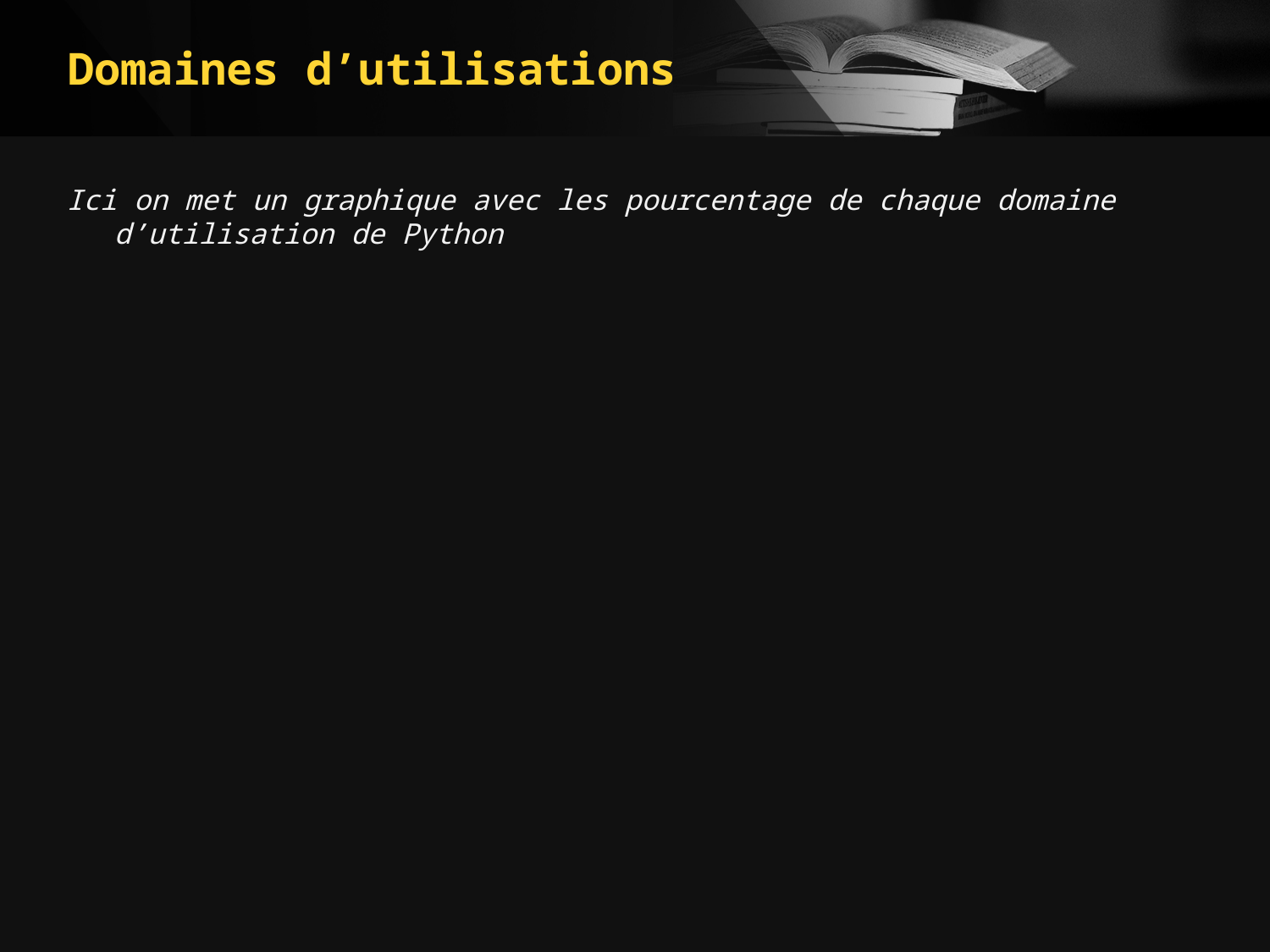

# Domaines d’utilisations
Ici on met un graphique avec les pourcentage de chaque domaine d’utilisation de Python